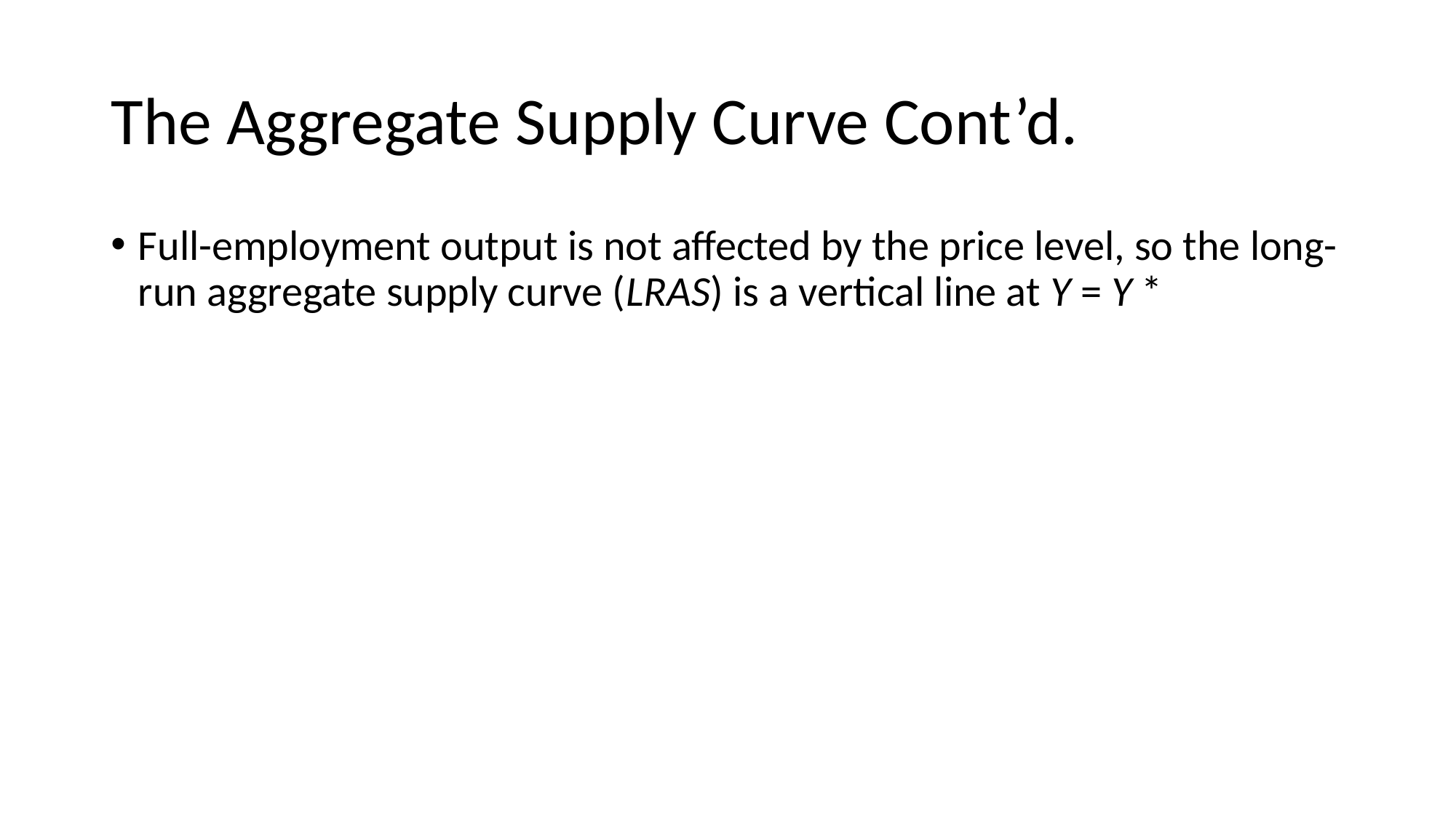

# The Aggregate Supply Curve Cont’d.
Full-employment output is not affected by the price level, so the long-run aggregate supply curve (LRAS) is a vertical line at Y = Y *